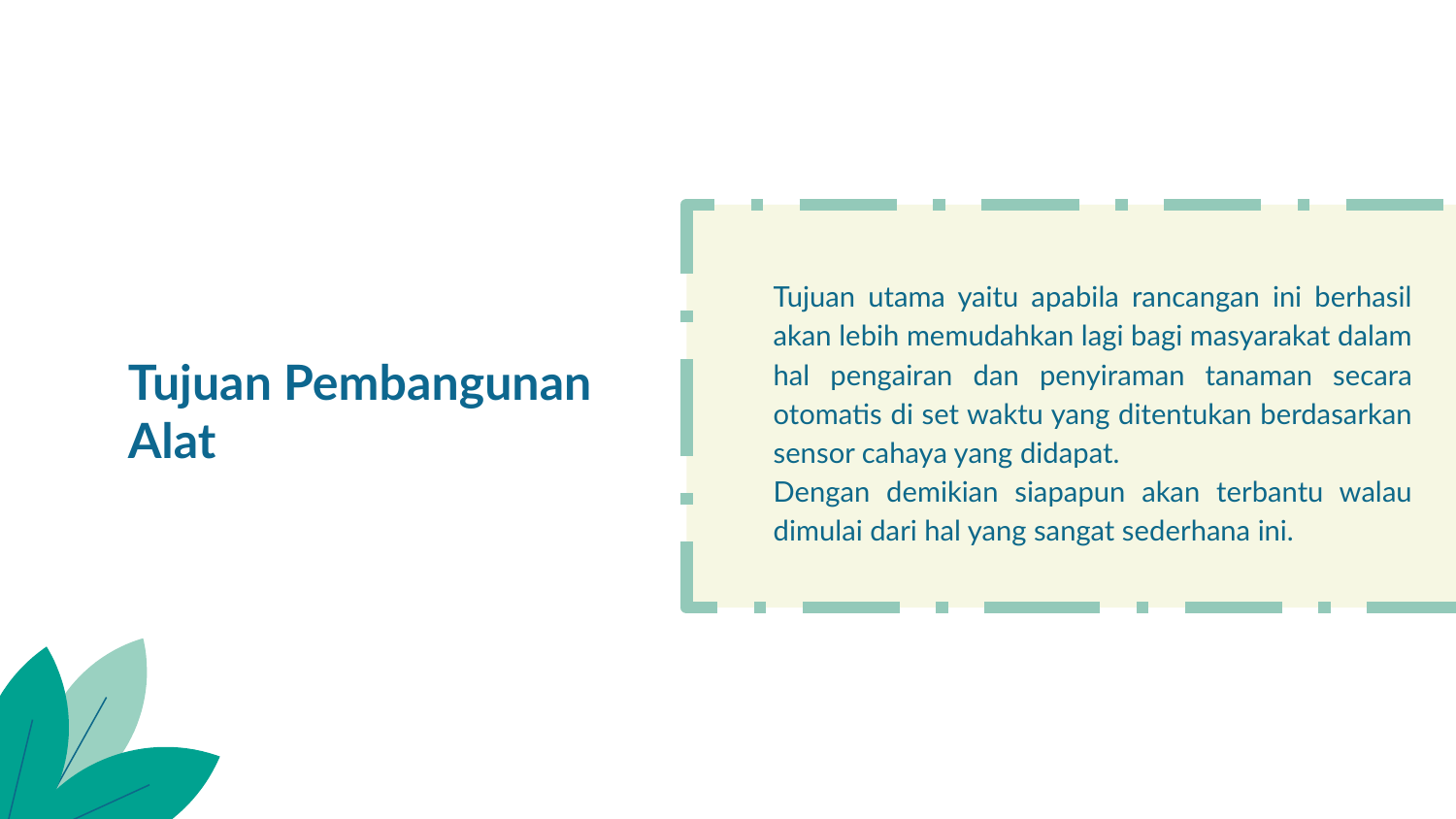

Tujuan utama yaitu apabila rancangan ini berhasil akan lebih memudahkan lagi bagi masyarakat dalam hal pengairan dan penyiraman tanaman secara otomatis di set waktu yang ditentukan berdasarkan sensor cahaya yang didapat.
Dengan demikian siapapun akan terbantu walau dimulai dari hal yang sangat sederhana ini.

# Tujuan Pembangunan Alat